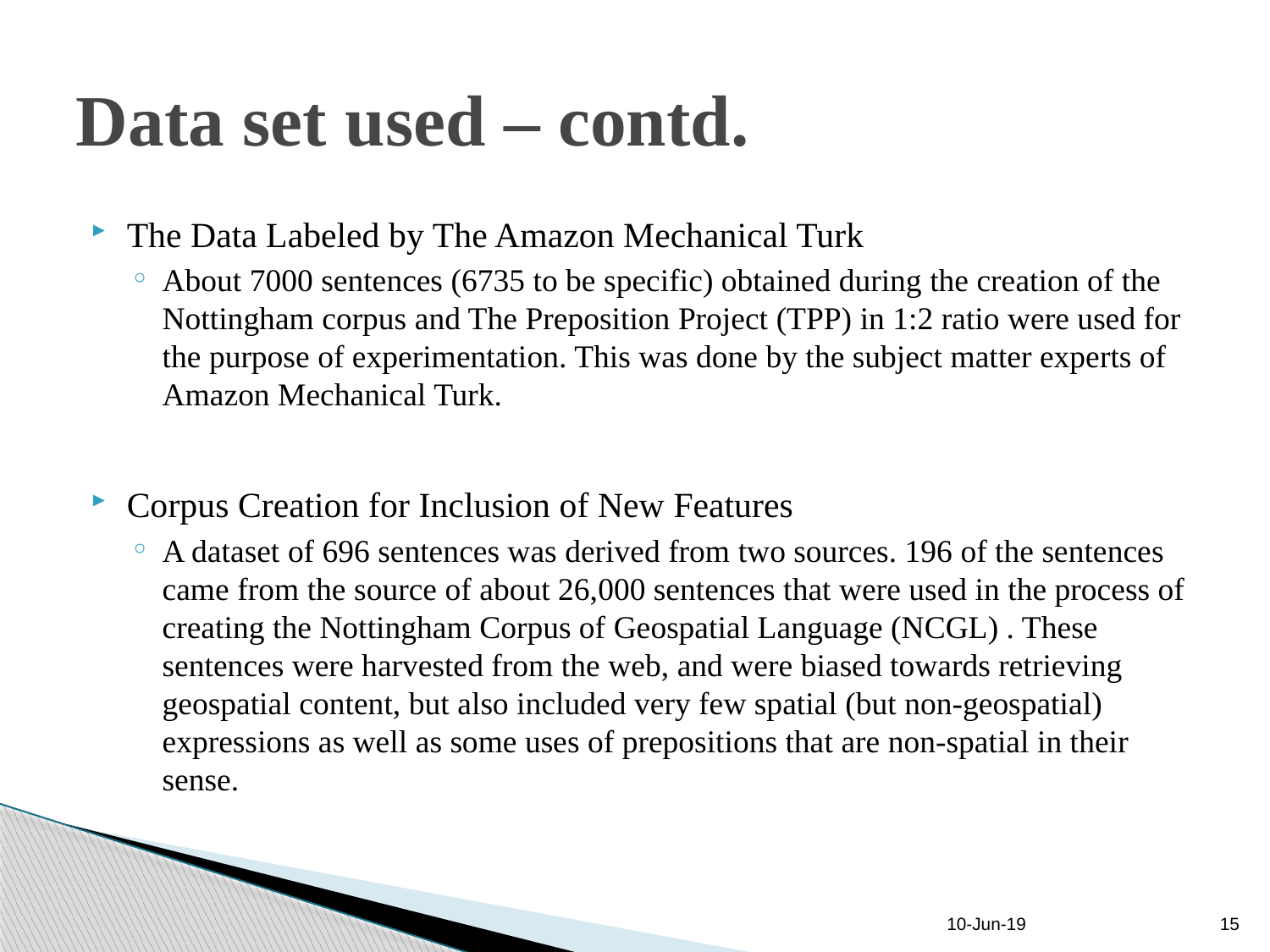

# Data set used – contd.
The Data Labeled by The Amazon Mechanical Turk
About 7000 sentences (6735 to be specific) obtained during the creation of the Nottingham corpus and The Preposition Project (TPP) in 1:2 ratio were used for the purpose of experimentation. This was done by the subject matter experts of Amazon Mechanical Turk.

Corpus Creation for Inclusion of New Features
A dataset of 696 sentences was derived from two sources. 196 of the sentences came from the source of about 26,000 sentences that were used in the process of creating the Nottingham Corpus of Geospatial Language (NCGL) . These sentences were harvested from the web, and were biased towards retrieving geospatial content, but also included very few spatial (but non-geospatial) expressions as well as some uses of prepositions that are non-spatial in their sense.
10-Jun-19
15